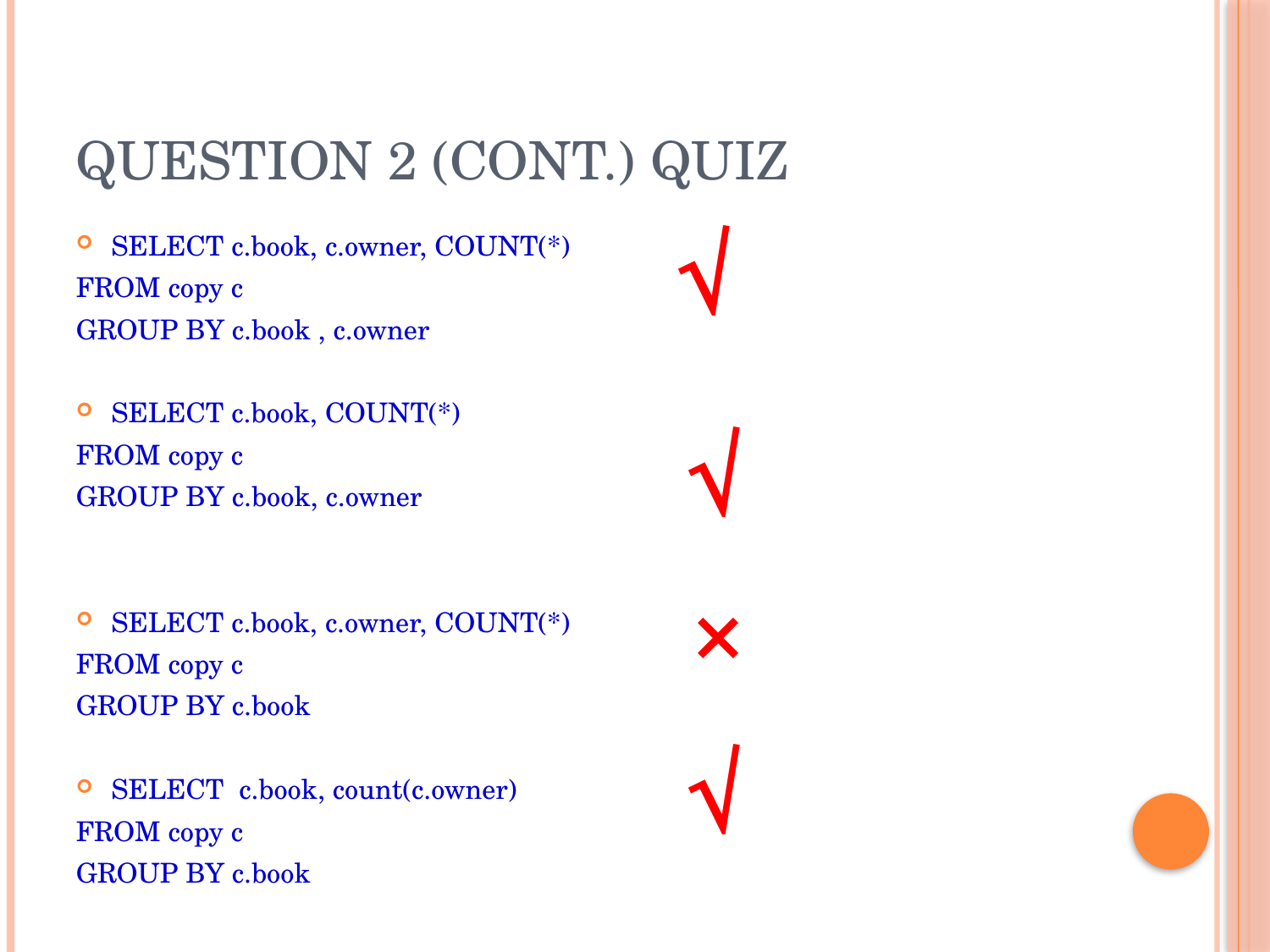

# Question 2 (Cont.) Quiz
√
SELECT c.book, c.owner, COUNT(*)
FROM copy c
GROUP BY c.book , c.owner

SELECT c.book, COUNT(*)
FROM copy c
GROUP BY c.book, c.owner

SELECT c.book, c.owner, COUNT(*)
FROM copy c
GROUP BY c.book

SELECT  c.book, count(c.owner)
FROM copy c
GROUP BY c.book

√
×
√